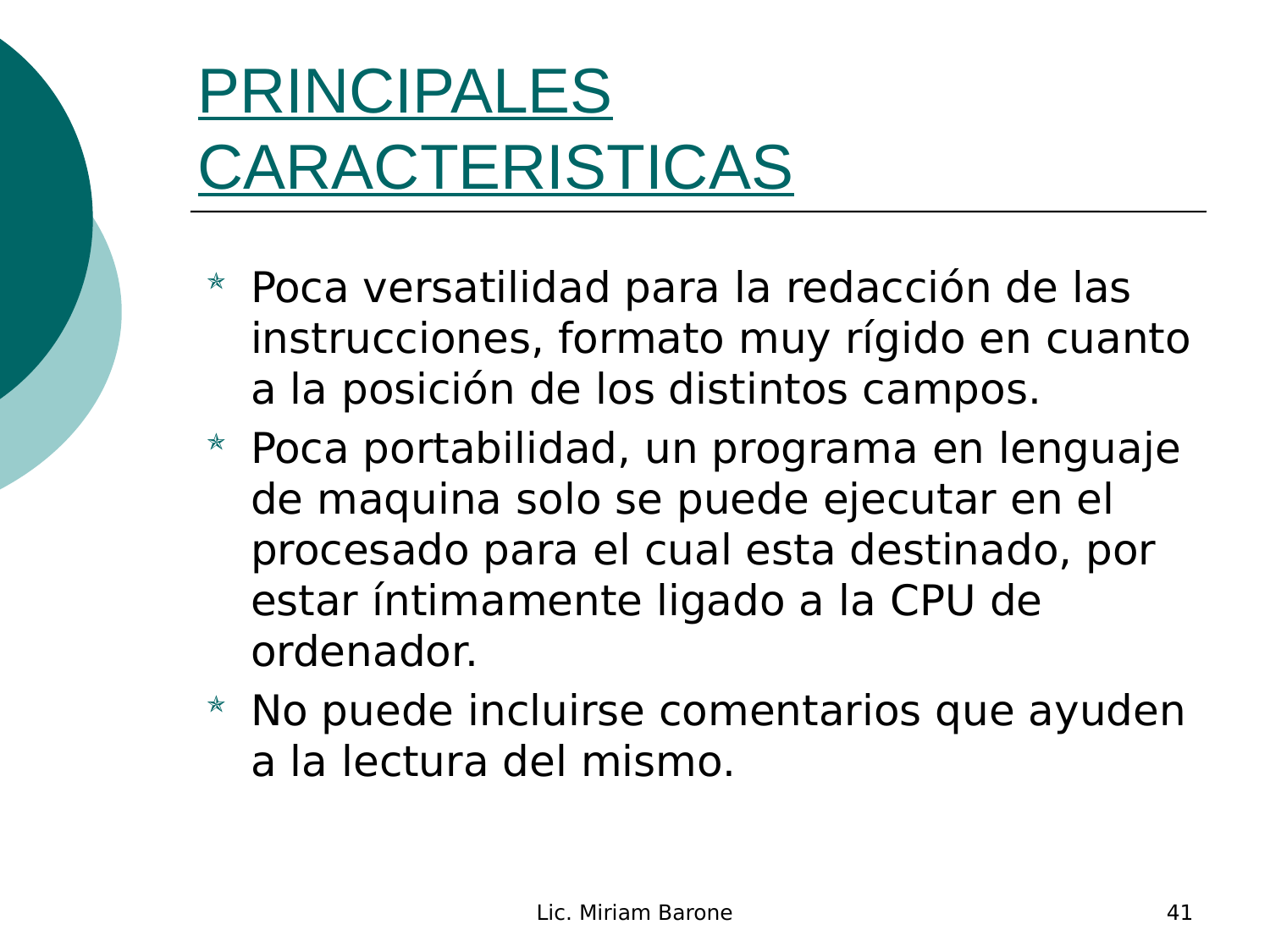

# PRINCIPALES CARACTERISTICAS
Poca versatilidad para la redacción de las instrucciones, formato muy rígido en cuanto a la posición de los distintos campos.
Poca portabilidad, un programa en lenguaje de maquina solo se puede ejecutar en el procesado para el cual esta destinado, por estar íntimamente ligado a la CPU de ordenador.
No puede incluirse comentarios que ayuden a la lectura del mismo.

Lic. Miriam Barone
41